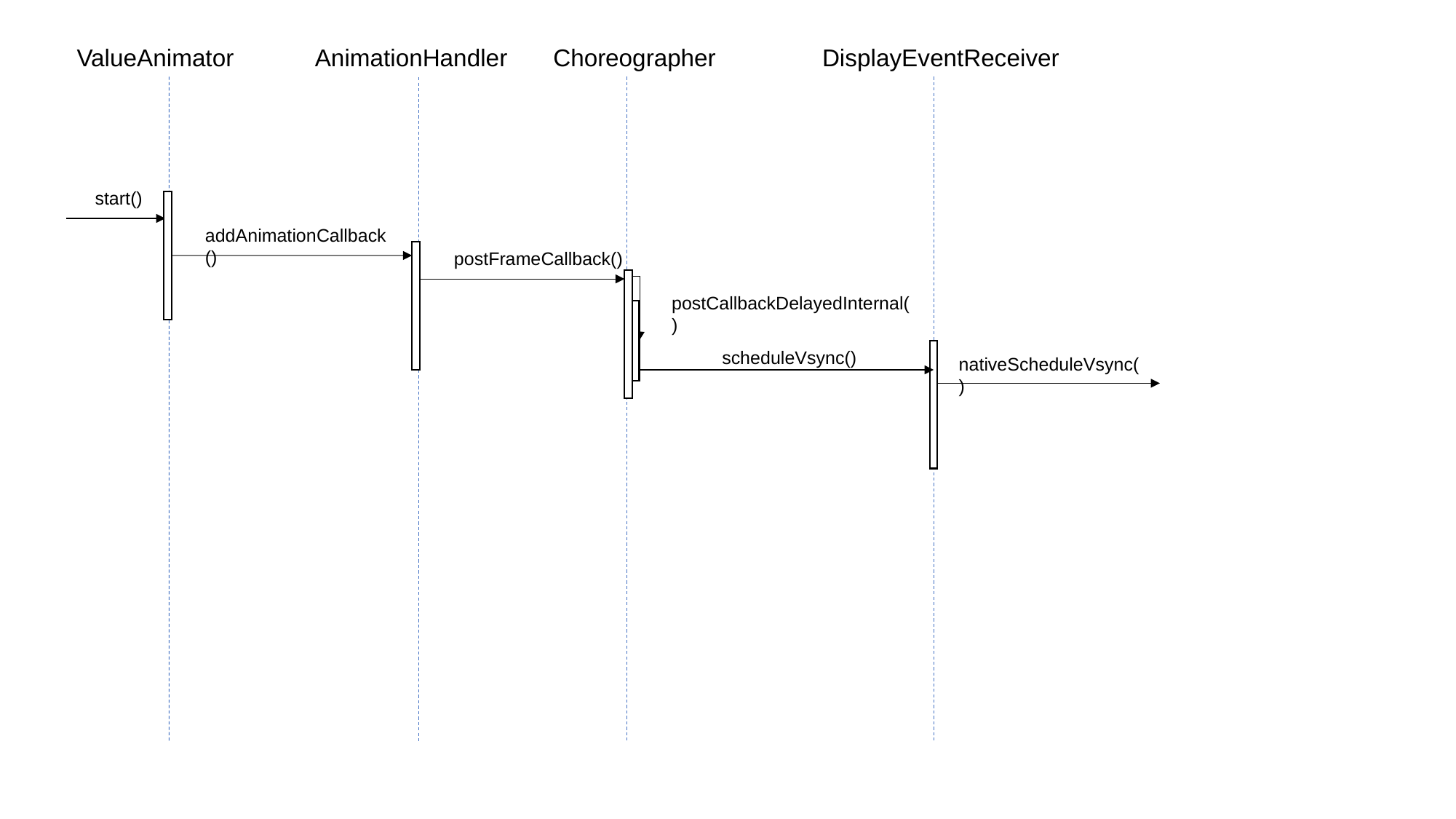

ValueAnimator
AnimationHandler
Choreographer
DisplayEventReceiver
start()

addAnimationCallback()

postFrameCallback()

postCallbackDelayedInternal()

scheduleVsync()

nativeScheduleVsync()